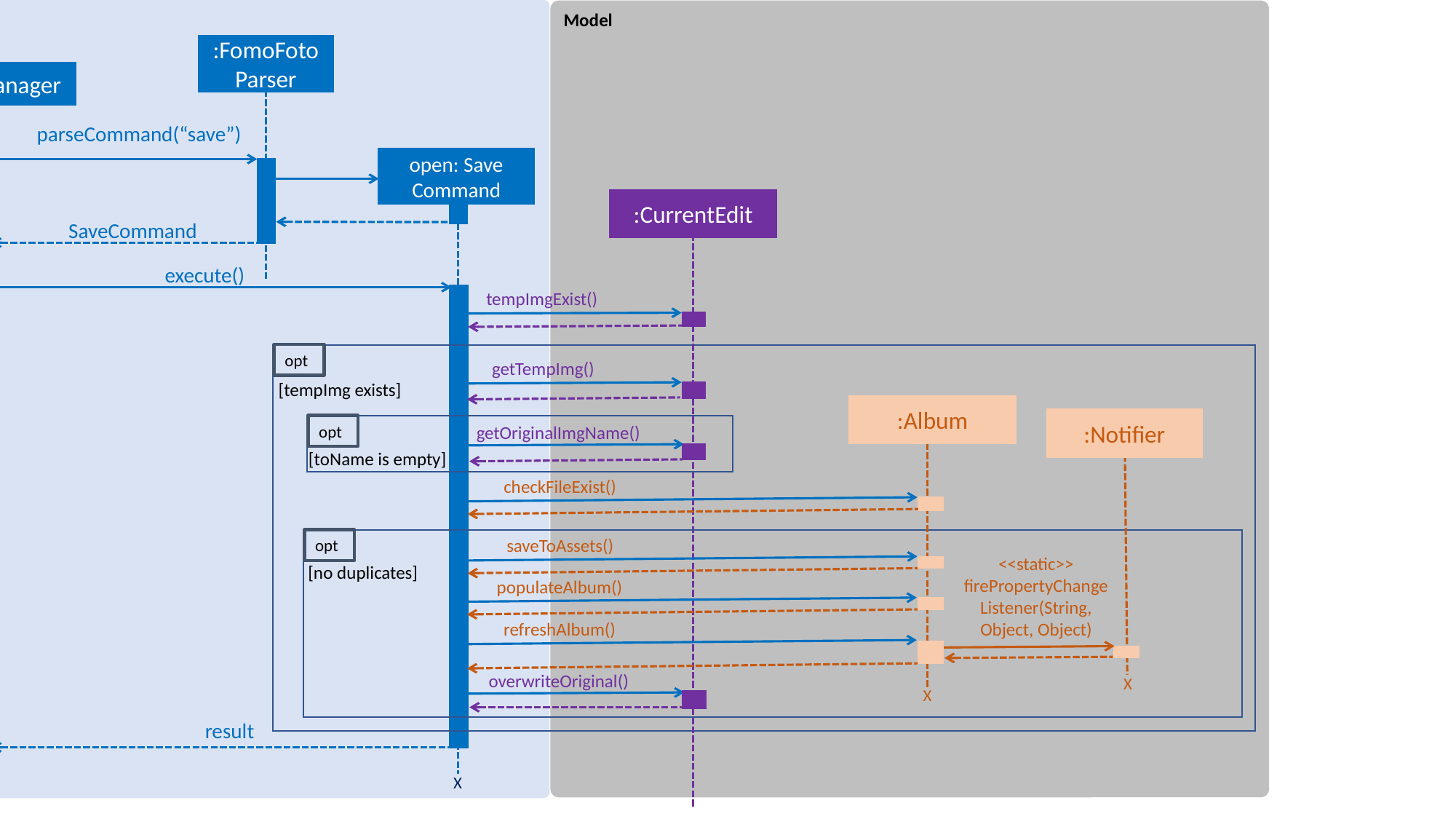

Logic
Model
:FomoFotoParser
:LogicManager
parseCommand(“save”)
execute
(“Save <args>”)

open: Save
Command

:CurrentEdit

SaveCommand
execute()

tempImgExist()

opt

getTempImg()
[tempImg exists]

:Album
:Notifier
opt

getOriginalImgName()

[toName is empty]
checkFileExist()

opt

saveToAssets()
<<static>>
firePropertyChangeListener(String, Object, Object)

[no duplicates]
populateAlbum()

refreshAlbum()

X
overwriteOriginal()
X

result
result
X